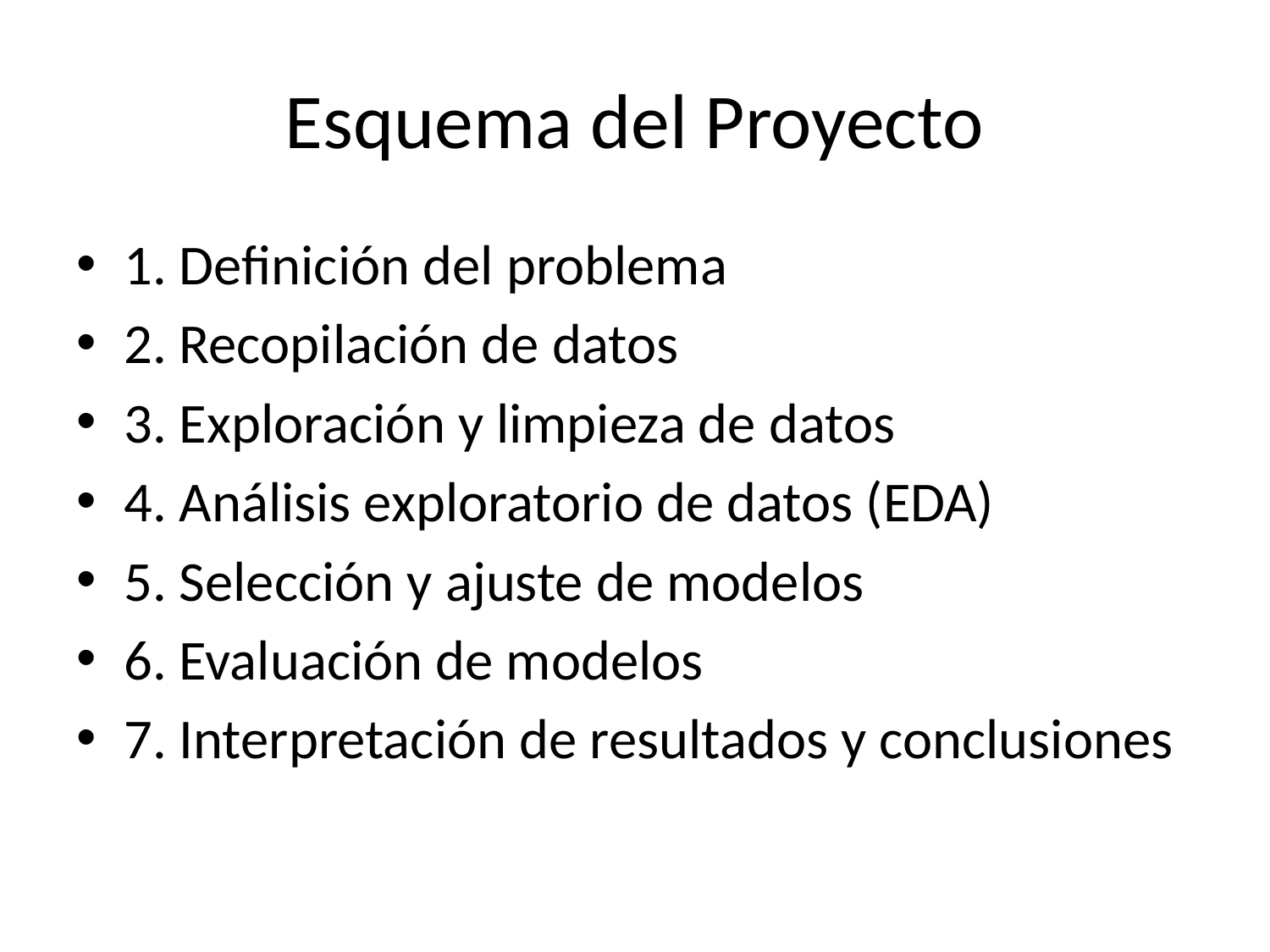

# Esquema del Proyecto
1. Definición del problema
2. Recopilación de datos
3. Exploración y limpieza de datos
4. Análisis exploratorio de datos (EDA)
5. Selección y ajuste de modelos
6. Evaluación de modelos
7. Interpretación de resultados y conclusiones